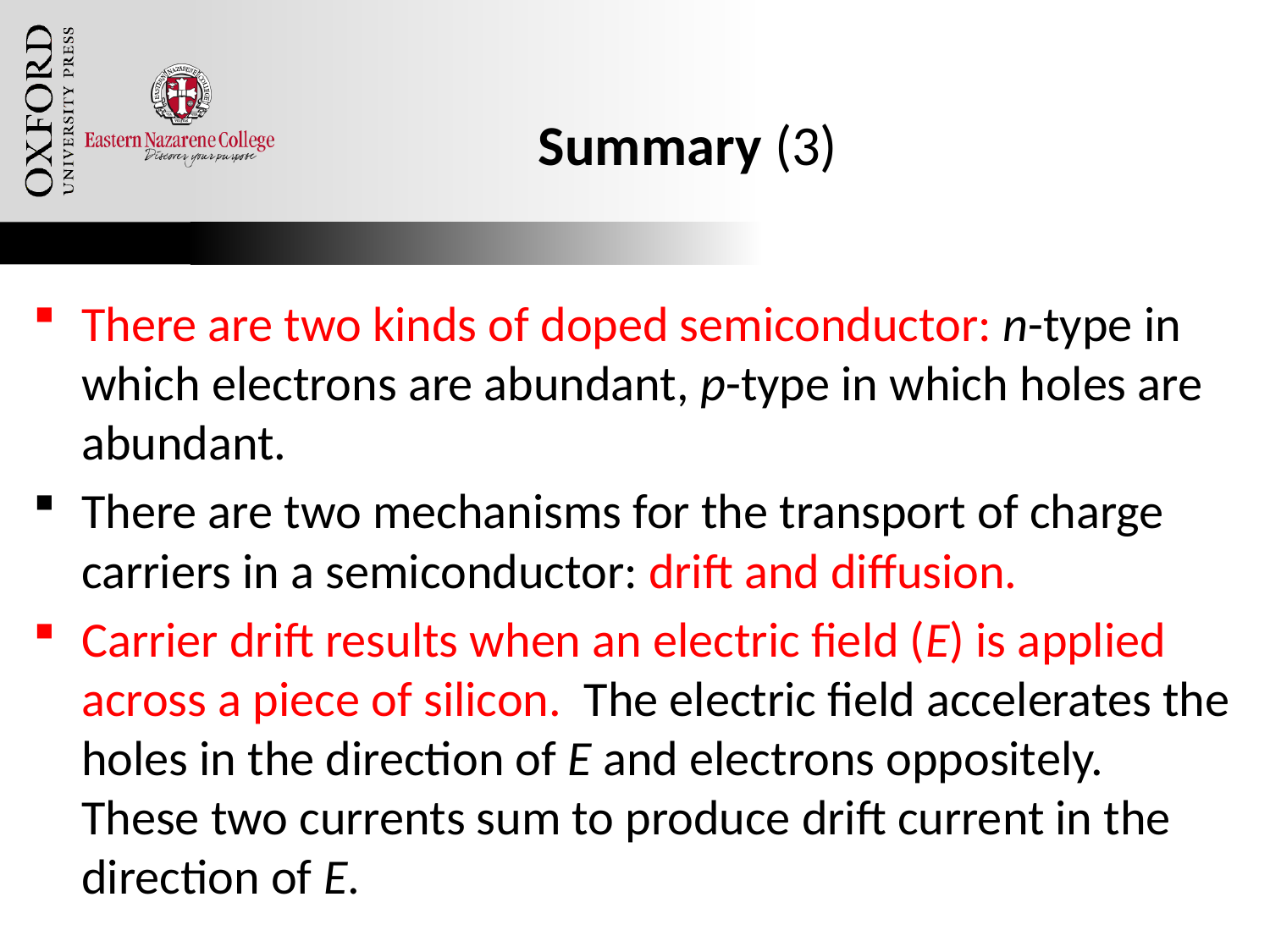

# Summary (3)
There are two kinds of doped semiconductor: n-type in which electrons are abundant, p-type in which holes are abundant.
There are two mechanisms for the transport of charge carriers in a semiconductor: drift and diffusion.
Carrier drift results when an electric field (E) is applied across a piece of silicon.  The electric field accelerates the holes in the direction of E and electrons oppositely.  These two currents sum to produce drift current in the direction of E.

Oxford University Publishing
Microelectronic Circuits by Adel S. Sedra and Kenneth C. Smith (0195323033)
106